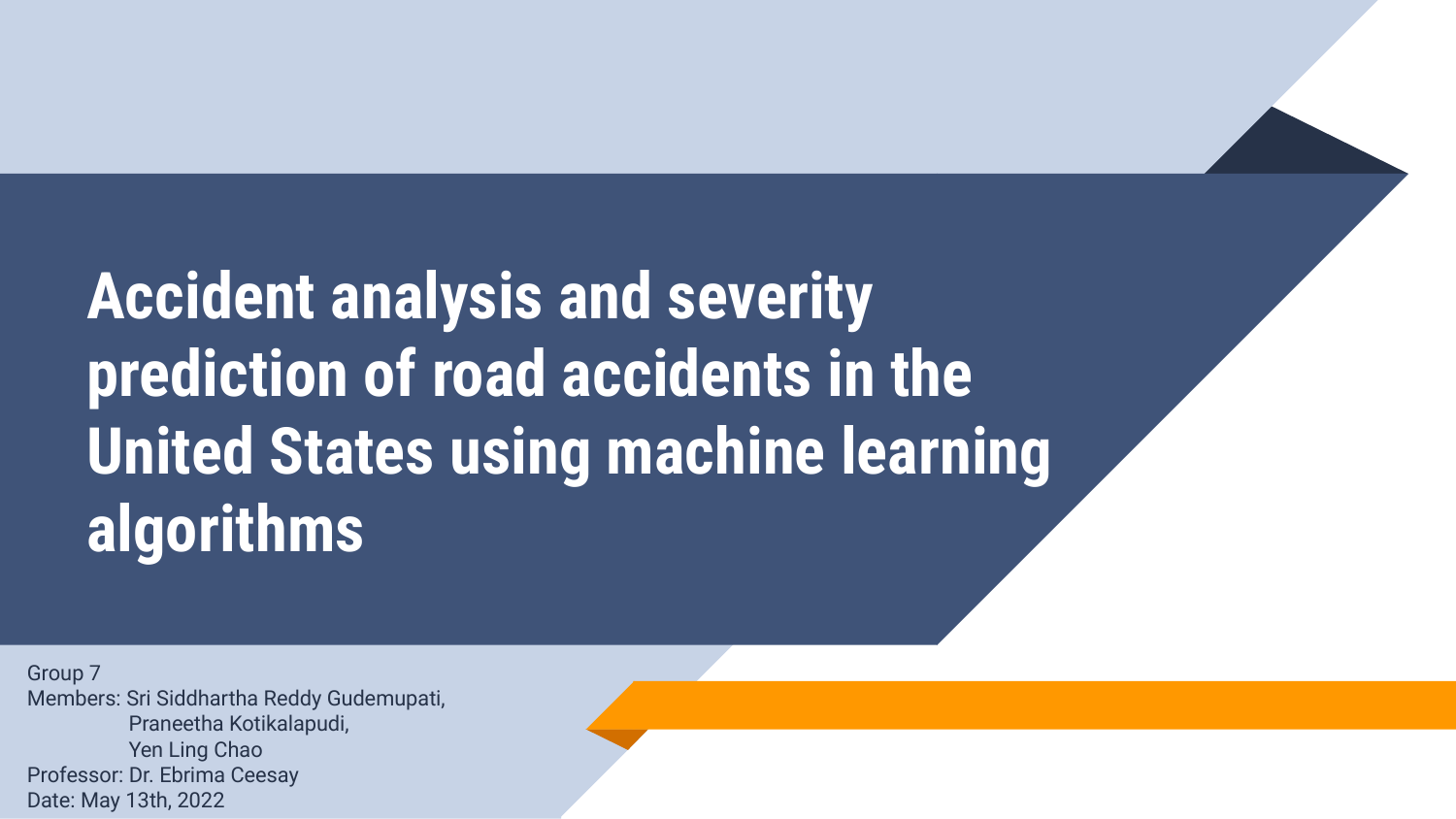

# Accident analysis and severity prediction of road accidents in the United States using machine learning algorithms
Group 7
Members: Sri Siddhartha Reddy Gudemupati,
                   Praneetha Kotikalapudi,
                   Yen Ling Chao
Professor: Dr. Ebrima Ceesay
Date: May 13th, 2022